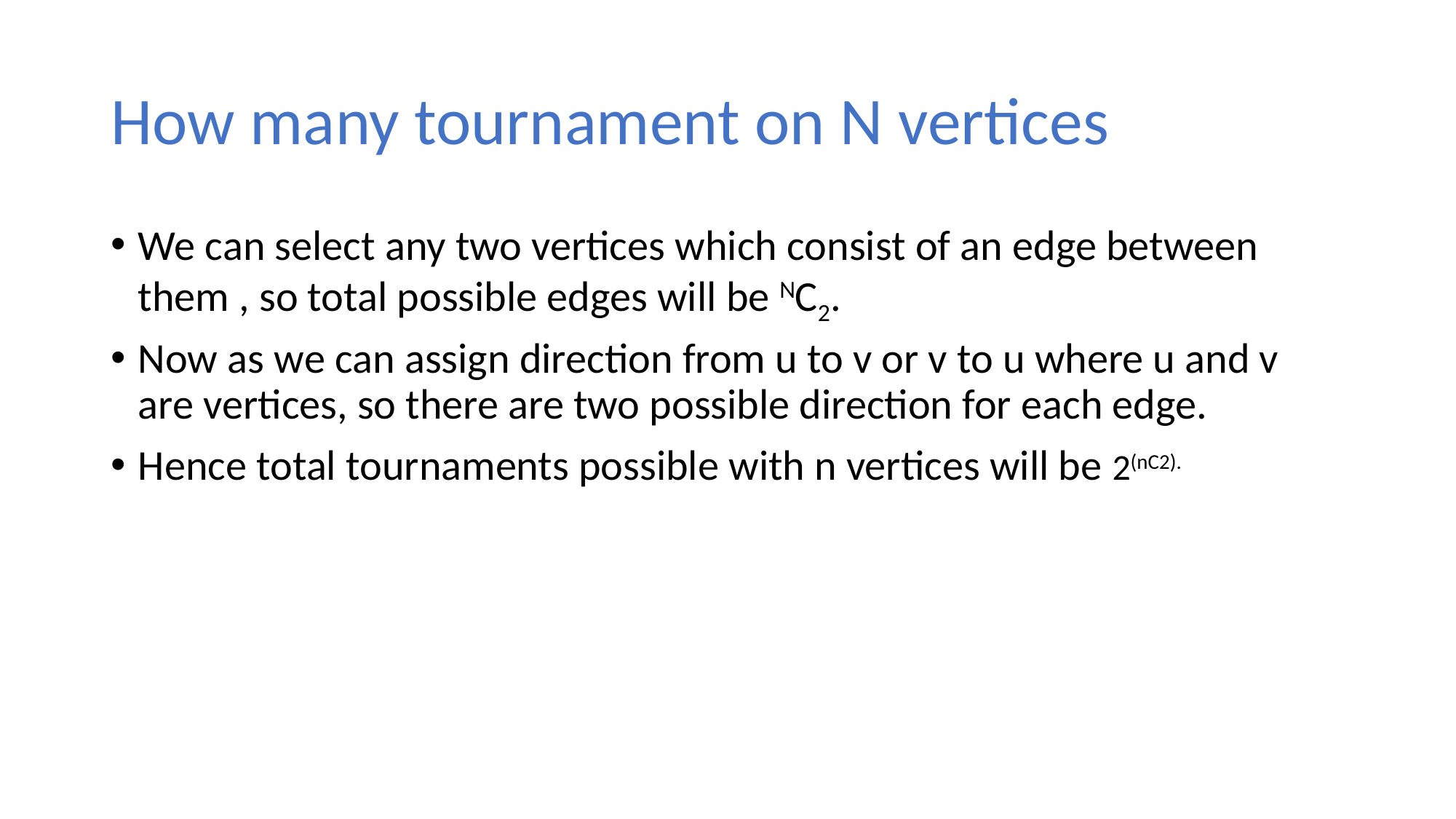

# How many tournament on N vertices
We can select any two vertices which consist of an edge between them , so total possible edges will be NC2.
Now as we can assign direction from u to v or v to u where u and v are vertices, so there are two possible direction for each edge.
Hence total tournaments possible with n vertices will be 2(nC2).